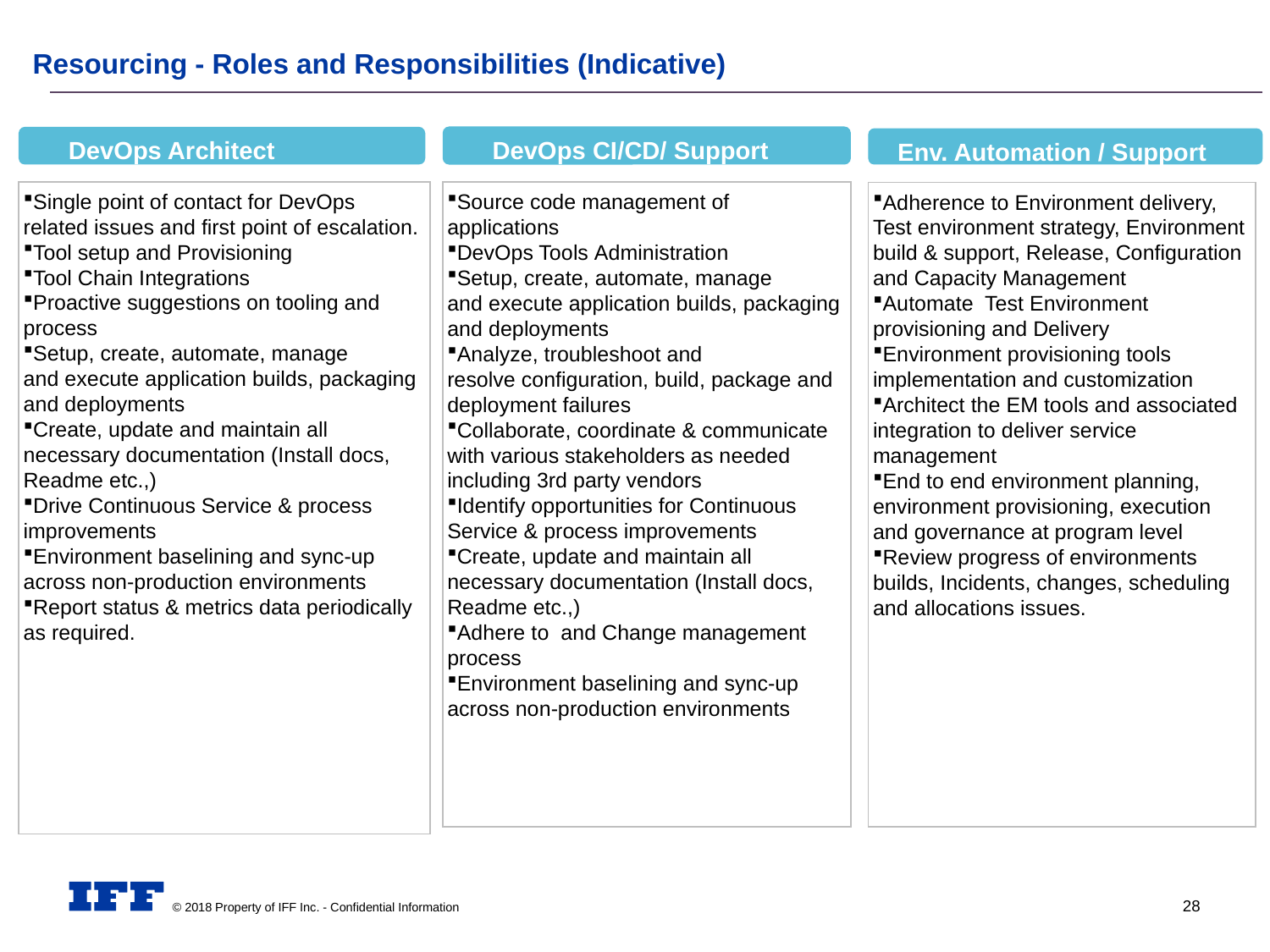

# Resourcing - Roles and Responsibilities (Indicative)
       DevOps CI/CD/ Support engineer
      DevOps Architect
   Env. Automation / Support Engineer
Single point of contact for DevOps related issues and first point of escalation.
Tool setup and Provisioning
Tool Chain Integrations
Proactive suggestions on tooling and process
Setup, create, automate, manage and execute application builds, packaging and deployments
Create, update and maintain all necessary documentation (Install docs, Readme etc.,)
Drive Continuous Service & process improvements
Environment baselining and sync-up across non-production environments
Report status & metrics data periodically as required.

Source code management of applications
DevOps Tools Administration
Setup, create, automate, manage and execute application builds, packaging and deployments
Analyze, troubleshoot and resolve configuration, build, package and deployment failures
Collaborate, coordinate & communicate with various stakeholders as needed including 3rd party vendors
Identify opportunities for Continuous Service & process improvements
Create, update and maintain all necessary documentation (Install docs, Readme etc.,)
Adhere to  and Change management process
Environment baselining and sync-up across non-production environments

Adherence to Environment delivery, Test environment strategy, Environment build & support, Release, Configuration and Capacity Management
Automate  Test Environment provisioning and Delivery
Environment provisioning tools implementation and customization
Architect the EM tools and associated integration to deliver service management
End to end environment planning, environment provisioning, execution and governance at program level
Review progress of environments builds, Incidents, changes, scheduling and allocations issues.
28